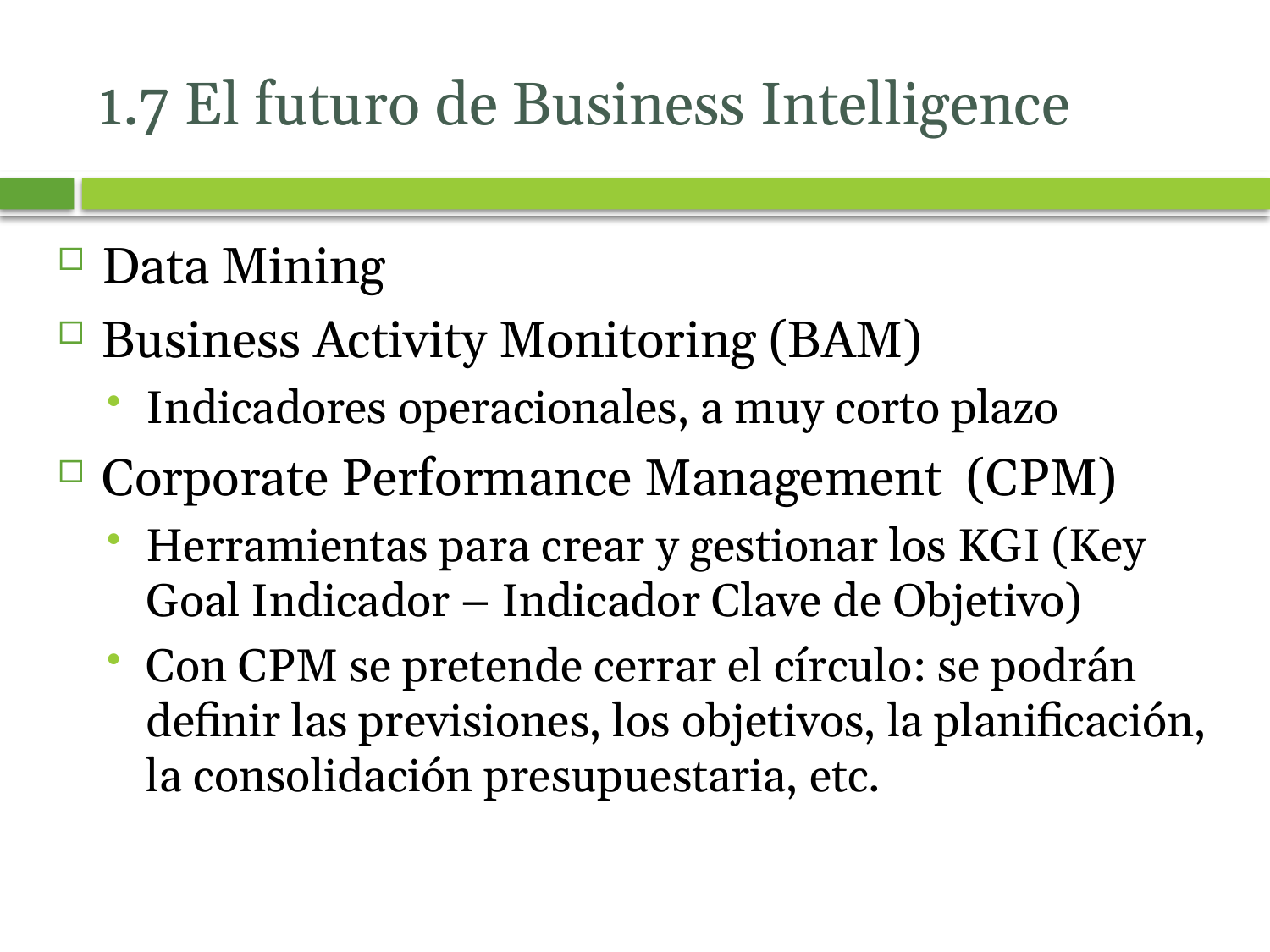

# 1.7 El futuro de Business Intelligence
Data Mining
Business Activity Monitoring (BAM)
Indicadores operacionales, a muy corto plazo
Corporate Performance Management  (CPM)
Herramientas para crear y gestionar los KGI (Key Goal Indicador – Indicador Clave de Objetivo)
Con CPM se pretende cerrar el círculo: se podrán definir las previsiones, los objetivos, la planificación, la consolidación presupuestaria, etc.